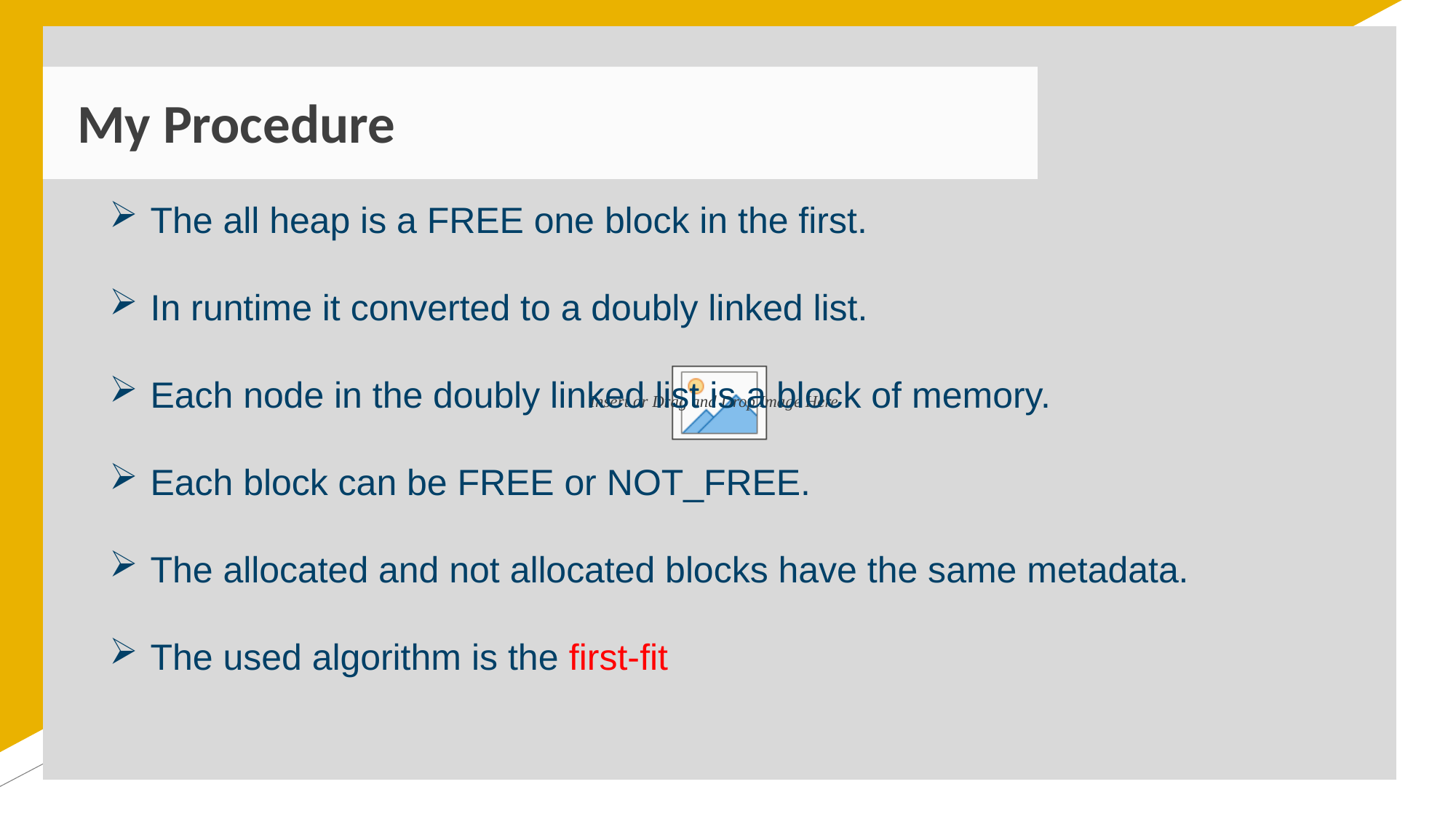

# My Procedure
The all heap is a FREE one block in the first.

In runtime it converted to a doubly linked list.

Each node in the doubly linked list is a block of memory.

Each block can be FREE or NOT_FREE.

The allocated and not allocated blocks have the same metadata.

The used algorithm is the first-fit